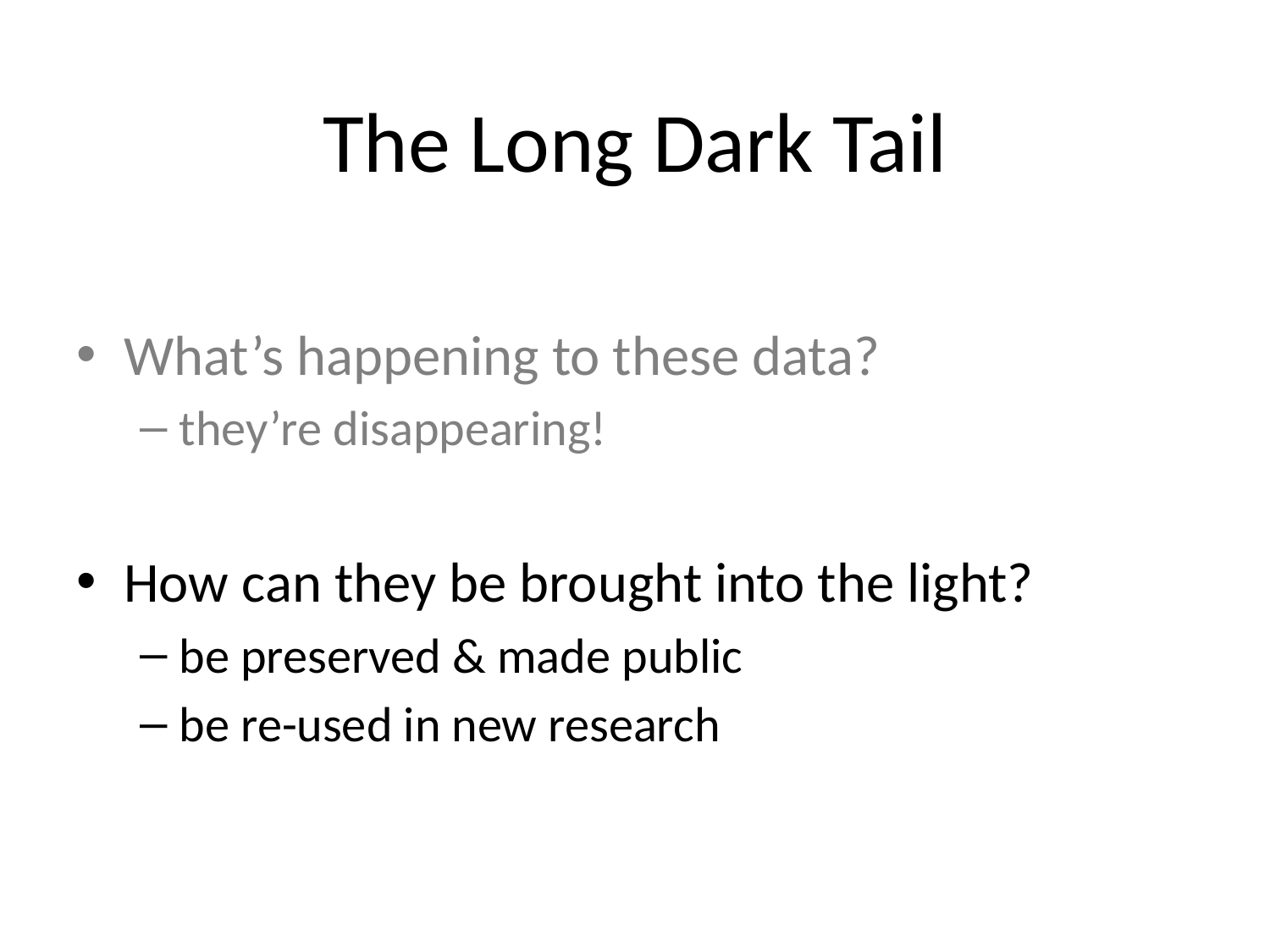

The Long Dark Tail

What’s happening to these data?
they’re disappearing!

How can they be brought into the light?
be preserved & made public
be re-used in new research